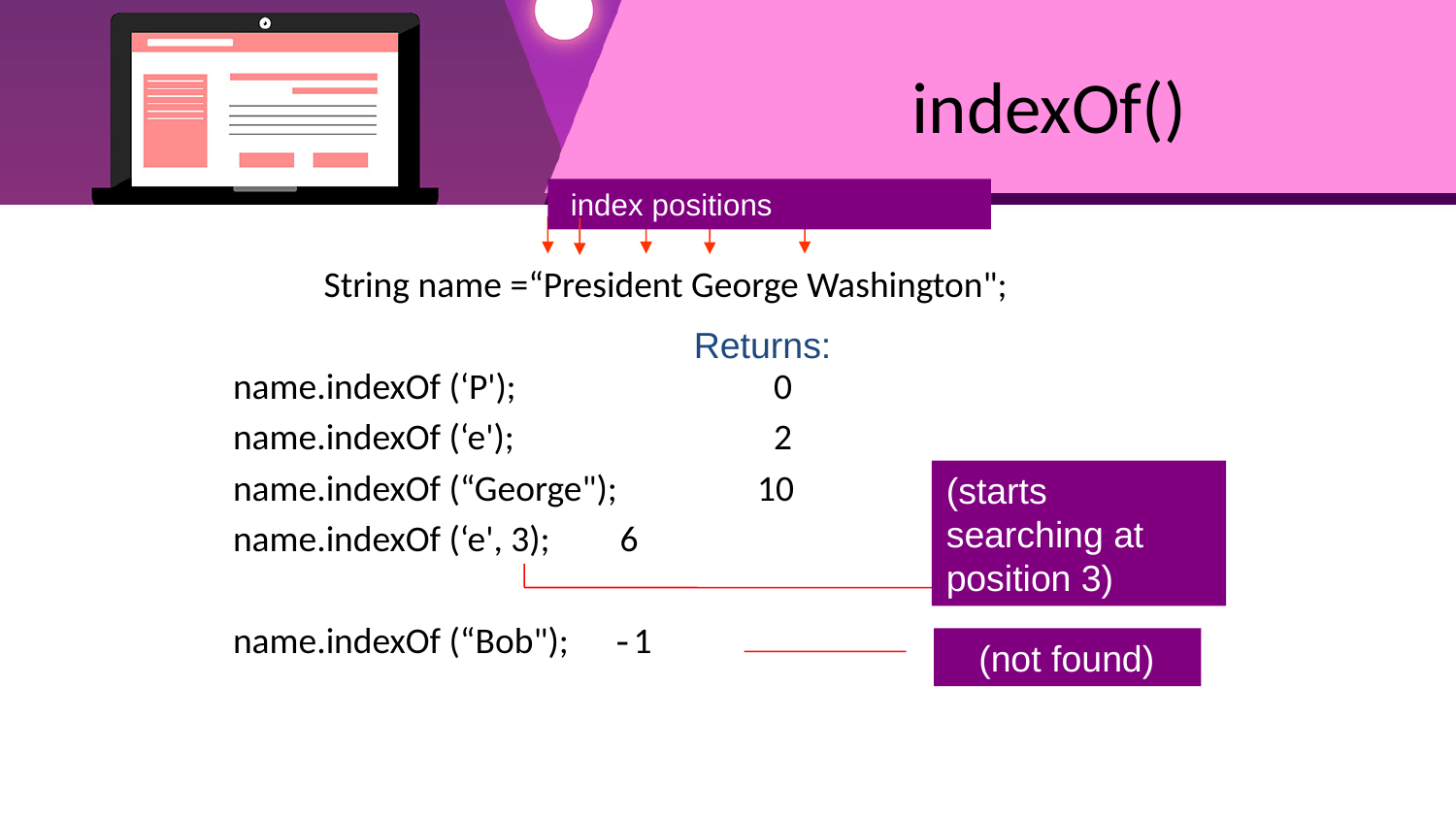

# indexOf()
 index positions

           String name =“President George Washington";

name.indexOf (‘P');		      0
name.indexOf (‘e');		      2
name.indexOf (“George");	    10
name.indexOf (‘e', 3);	     6

name.indexOf (“Bob");	    -1
Returns:
(starts searching at position 3)

   (not found)